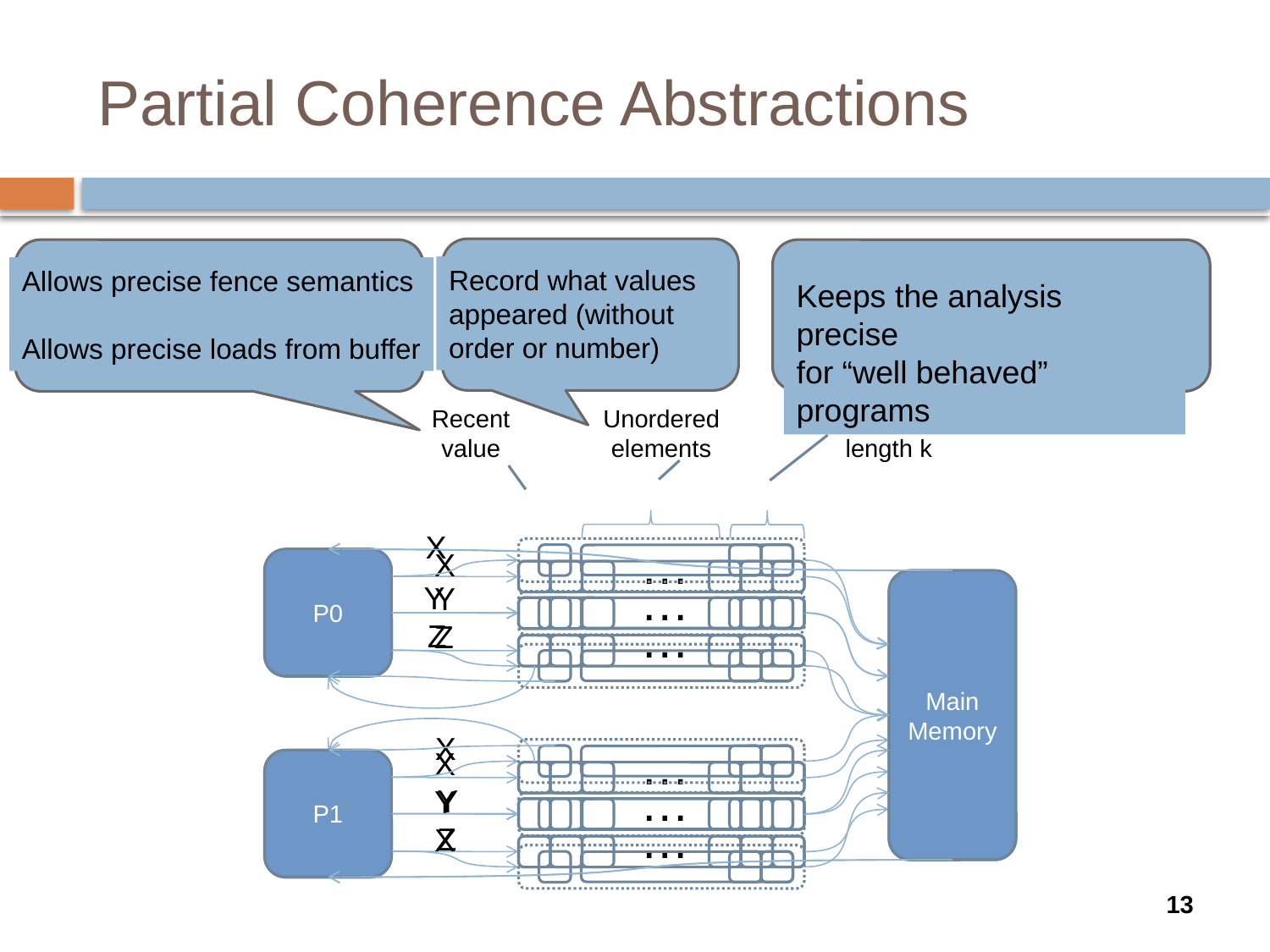

# Partial Coherence Abstractions

Record what values
appeared (without
order or number)

Allows precise fence semantics

Allows precise loads from buffer

Keeps the analysis precise
for “well behaved” programs
Recent value
Unordered elements
Bounded length k

X

P0
Main
Memory

Z

X

P1
Y

Z

Y
…

X
P0
…

Main
Memory
Y
…

Z
…

X
P1
…

Y
…

X
13